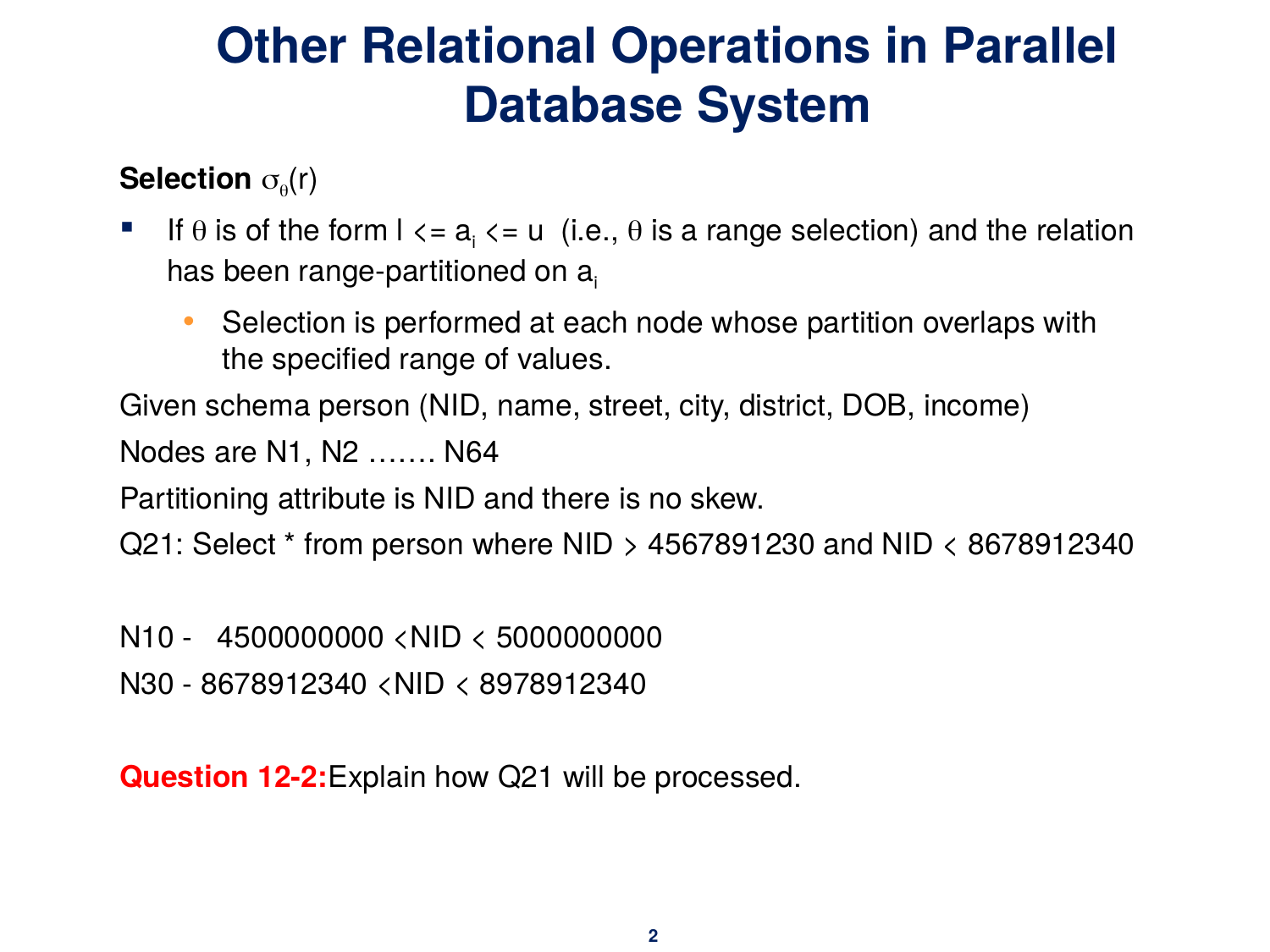

# Other Relational Operations in Parallel Database System
Selection σθ(r)
If θ is of the form l <= ai <= u  (i.e., θ is a range selection) and the relation has been range-partitioned on ai
Selection is performed at each node whose partition overlaps with the specified range of values.
Given schema person (NID, name, street, city, district, DOB, income)
Nodes are N1, N2 ……. N64
Partitioning attribute is NID and there is no skew.
Q21: Select * from person where NID > 4567891230 and NID < 8678912340

N10 -   4500000000 <NID < 5000000000
N30 - 8678912340 <NID < 8978912340

Question 12-2:Explain how Q21 will be processed.